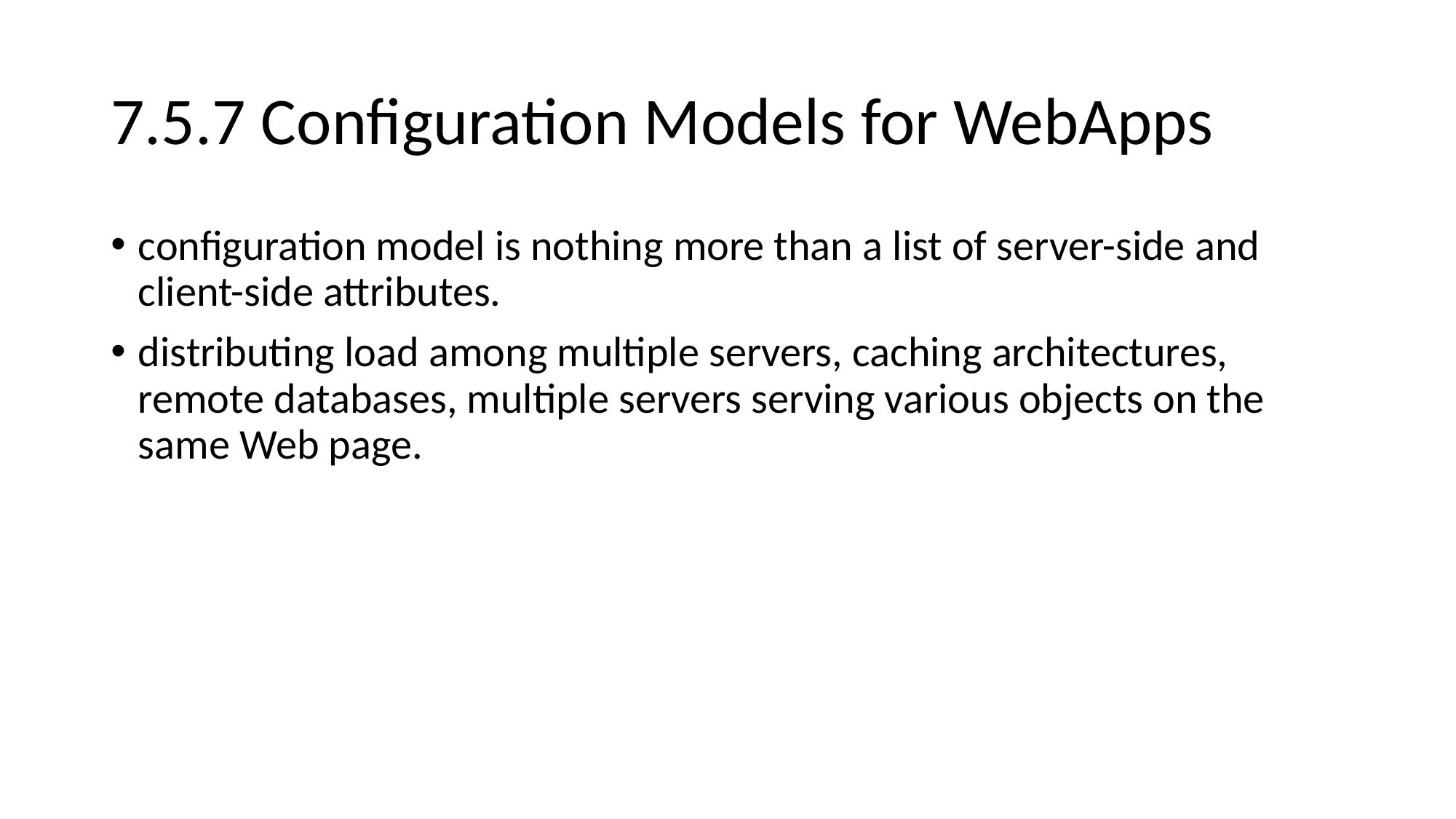

# 7.5.7 Configuration Models for WebApps
configuration model is nothing more than a list of server-side and client-side attributes.
distributing load among multiple servers, caching architectures, remote databases, multiple servers serving various objects on the same Web page.